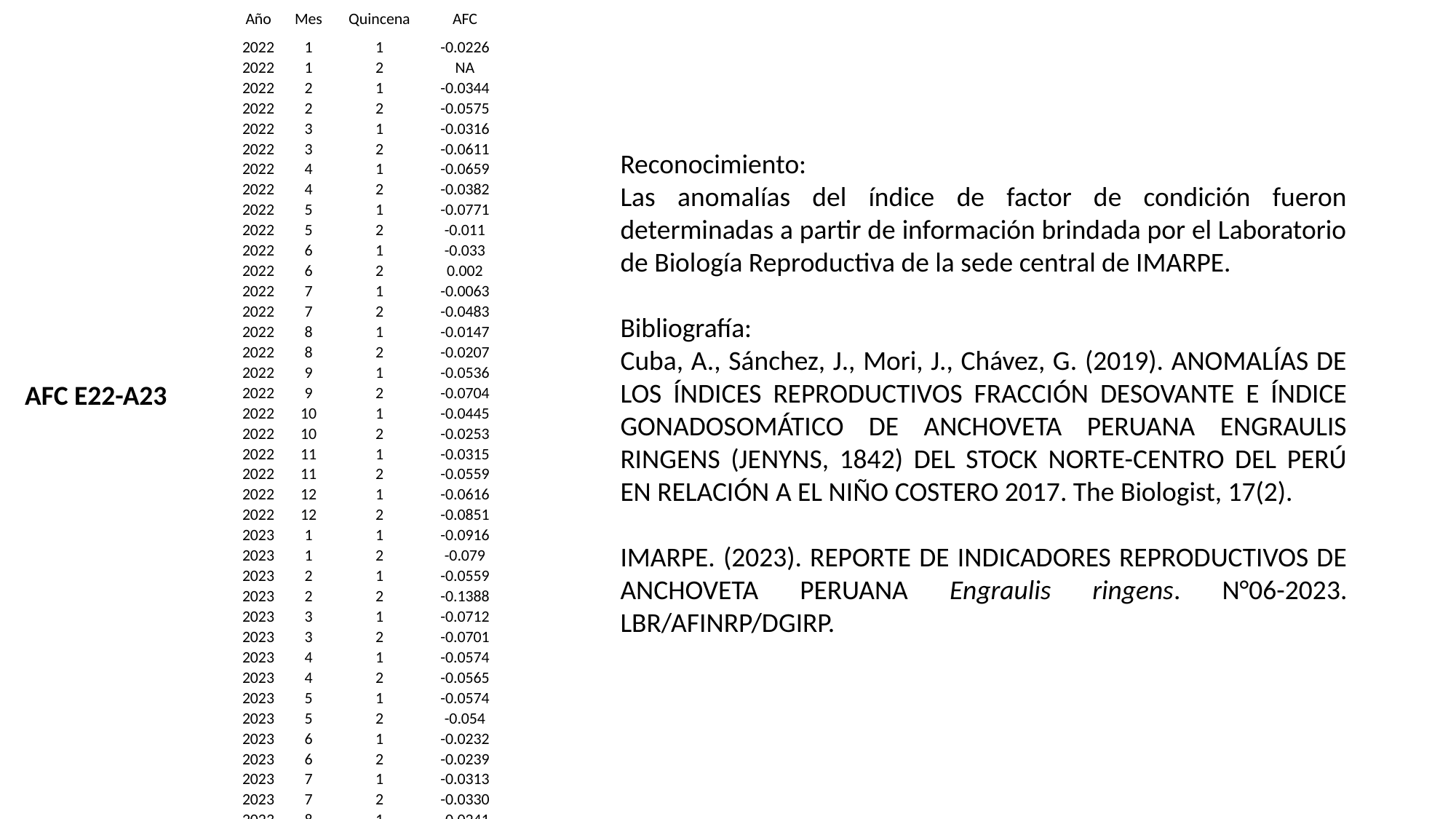

| Año | Mes | Quincena | AFC |
| --- | --- | --- | --- |
| 2022 | 1 | 1 | -0.0226 |
| 2022 | 1 | 2 | NA |
| 2022 | 2 | 1 | -0.0344 |
| 2022 | 2 | 2 | -0.0575 |
| 2022 | 3 | 1 | -0.0316 |
| 2022 | 3 | 2 | -0.0611 |
| 2022 | 4 | 1 | -0.0659 |
| 2022 | 4 | 2 | -0.0382 |
| 2022 | 5 | 1 | -0.0771 |
| 2022 | 5 | 2 | -0.011 |
| 2022 | 6 | 1 | -0.033 |
| 2022 | 6 | 2 | 0.002 |
| 2022 | 7 | 1 | -0.0063 |
| 2022 | 7 | 2 | -0.0483 |
| 2022 | 8 | 1 | -0.0147 |
| 2022 | 8 | 2 | -0.0207 |
| 2022 | 9 | 1 | -0.0536 |
| 2022 | 9 | 2 | -0.0704 |
| 2022 | 10 | 1 | -0.0445 |
| 2022 | 10 | 2 | -0.0253 |
| 2022 | 11 | 1 | -0.0315 |
| 2022 | 11 | 2 | -0.0559 |
| 2022 | 12 | 1 | -0.0616 |
| 2022 | 12 | 2 | -0.0851 |
| 2023 | 1 | 1 | -0.0916 |
| 2023 | 1 | 2 | -0.079 |
| 2023 | 2 | 1 | -0.0559 |
| 2023 | 2 | 2 | -0.1388 |
| 2023 | 3 | 1 | -0.0712 |
| 2023 | 3 | 2 | -0.0701 |
| 2023 | 4 | 1 | -0.0574 |
| 2023 | 4 | 2 | -0.0565 |
| 2023 | 5 | 1 | -0.0574 |
| 2023 | 5 | 2 | -0.054 |
| 2023 | 6 | 1 | -0.0232 |
| 2023 | 6 | 2 | -0.0239 |
| 2023 | 7 | 1 | -0.0313 |
| 2023 | 7 | 2 | -0.0330 |
| 2023 | 8 | 1 | -0.0241 |
| 2023 | 8 | 2 | -0.0103 |
Reconocimiento:
Las anomalías del índice de factor de condición fueron determinadas a partir de información brindada por el Laboratorio de Biología Reproductiva de la sede central de IMARPE.

Bibliografía:
Cuba, A., Sánchez, J., Mori, J., Chávez, G. (2019). ANOMALÍAS DE LOS ÍNDICES REPRODUCTIVOS FRACCIÓN DESOVANTE E ÍNDICE GONADOSOMÁTICO DE ANCHOVETA PERUANA ENGRAULIS RINGENS (JENYNS, 1842) DEL STOCK NORTE-CENTRO DEL PERÚ EN RELACIÓN A EL NIÑO COSTERO 2017. The Biologist, 17(2).

IMARPE. (2023). REPORTE DE INDICADORES REPRODUCTIVOS DE ANCHOVETA PERUANA Engraulis ringens. N°06-2023. LBR/AFINRP/DGIRP.
AFC E22-A23